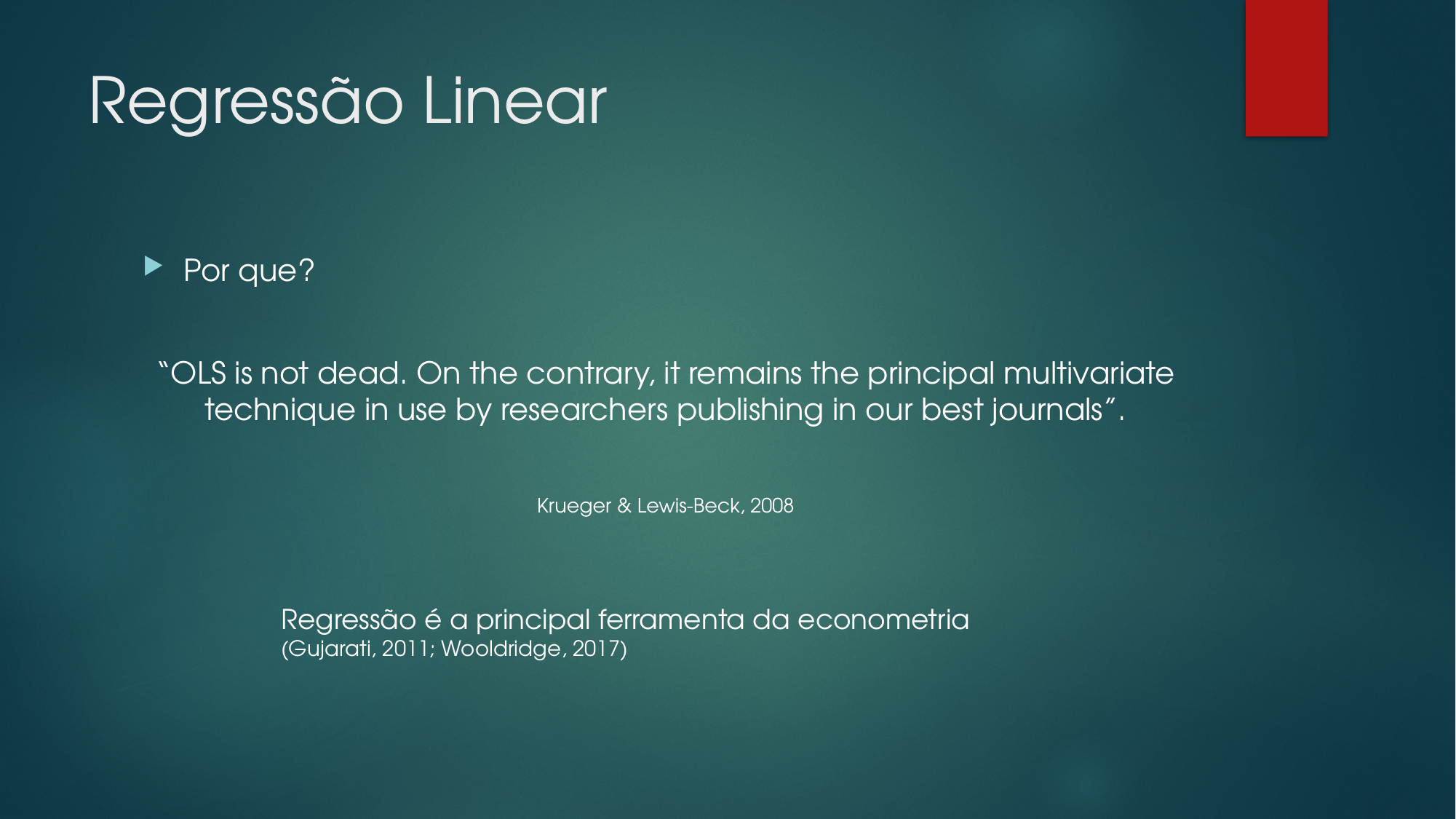

# Regressão Linear
Por que?

“OLS is not dead. On the contrary, it remains the principal multivariate technique in use by researchers publishing in our best journals”.

Krueger & Lewis-Beck, 2008

Regressão é a principal ferramenta da econometria (Gujarati, 2011; Wooldridge, 2017)